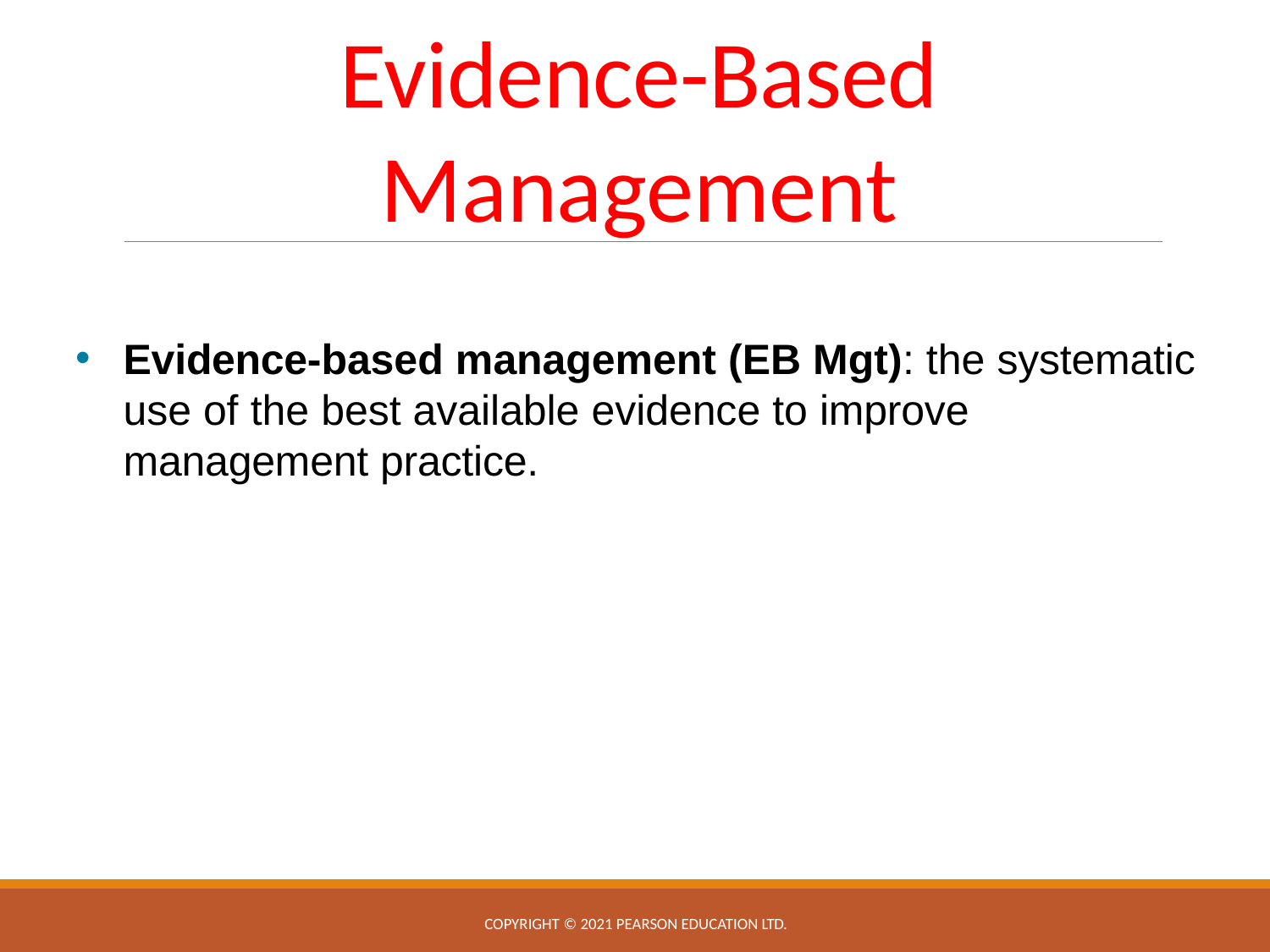

# Evidence-Based Management
Evidence-based management (EB Mgt): the systematic use of the best available evidence to improve management practice.
Copyright © 2021 Pearson Education Ltd.